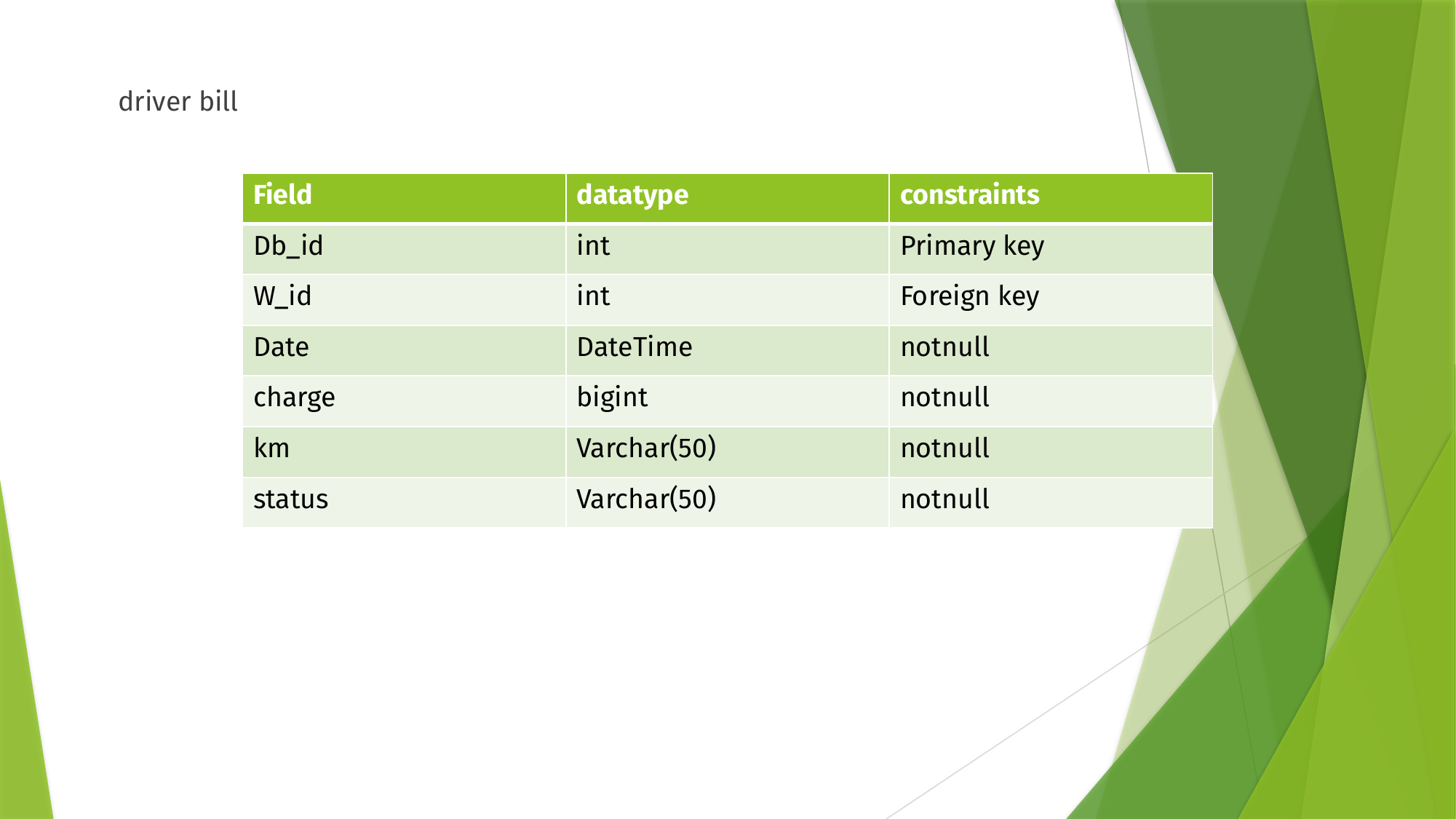

driver bill

| Field | datatype | constraints |
| --- | --- | --- |
| Db\_id | int | Primary key |
| W\_id | int | Foreign key |
| Date | DateTime | notnull |
| charge | bigint | notnull |
| km | Varchar(50) | notnull |
| status | Varchar(50) | notnull |